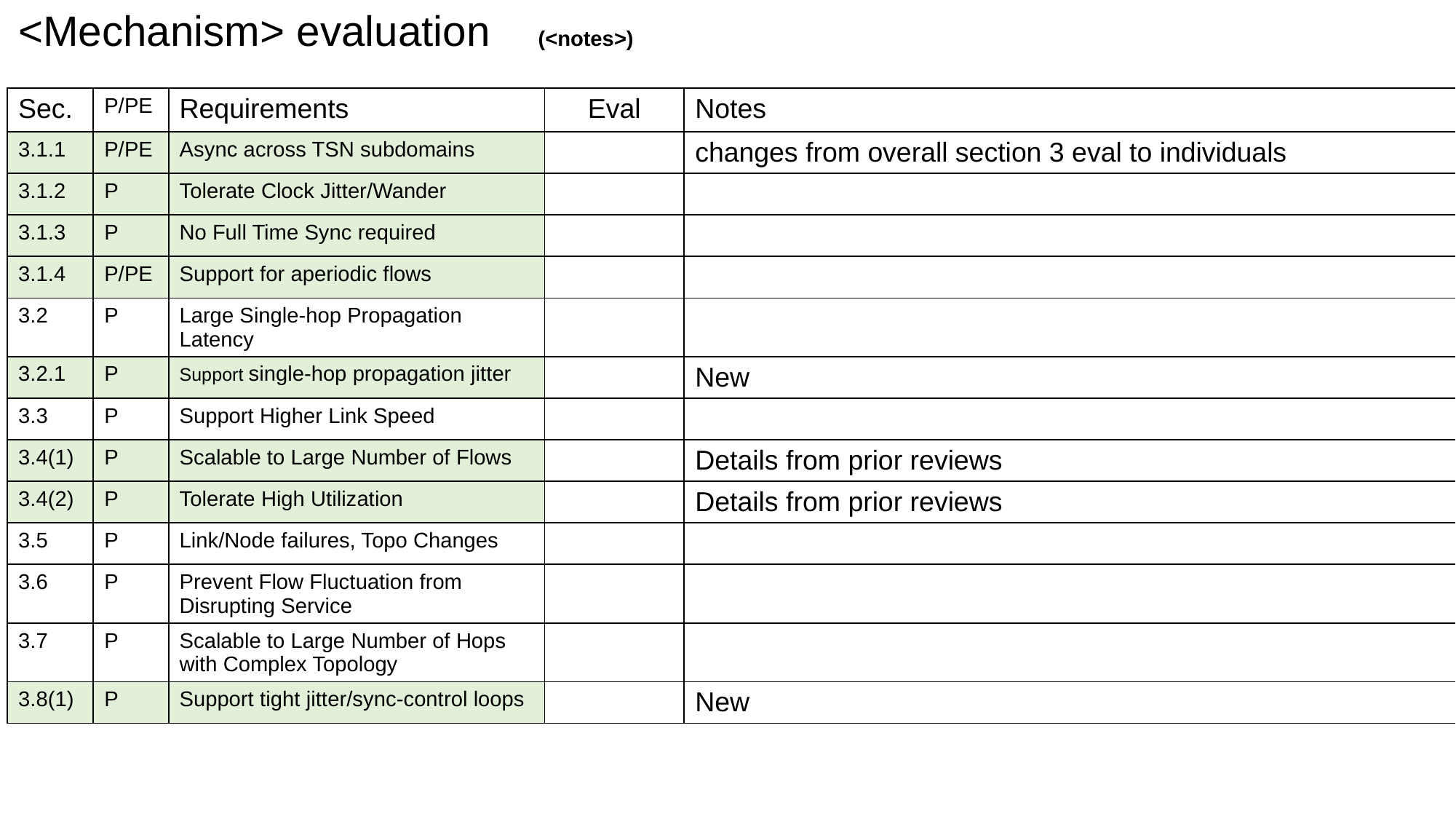

# <Mechanism> evaluation    (<notes>)
| Sec. | P/PE | Requirements | Eval | Notes |  |  |  |
| --- | --- | --- | --- | --- | --- | --- | --- |
| 3.1.1 | P/PE | Async across TSN subdomains |  | changes from overall section 3 eval to individuals |  |  |  |
| 3.1.2 | P | Tolerate Clock Jitter/Wander |  |  |  |  |  |
| 3.1.3 | P | No Full Time Sync required |  |  |  |  |  |
| 3.1.4 | P/PE | Support for aperiodic flows |  |  |  |  |  |
| 3.2 | P | Large Single-hop Propagation Latency |  |  |  |  |  |
| 3.2.1 | P | Support single-hop propagation jitter |  | New |  |  |  |
| 3.3 | P | Support Higher Link Speed |  |  |  |  |  |
| 3.4(1) | P | Scalable to Large Number of Flows |  | Details from prior reviews |  |  |  |
| 3.4(2) | P | Tolerate High Utilization |  | Details from prior reviews |  |  |  |
| 3.5 | P | Link/Node failures, Topo Changes |  |  |  |  |  |
| 3.6 | P | Prevent Flow Fluctuation from Disrupting Service |  |  |  |  |  |
| 3.7 | P | Scalable to Large Number of Hops with Complex Topology |  |  |  |  |  |
| 3.8(1) | P | Support tight jitter/sync-control loops |  | New |  |  |  |
4